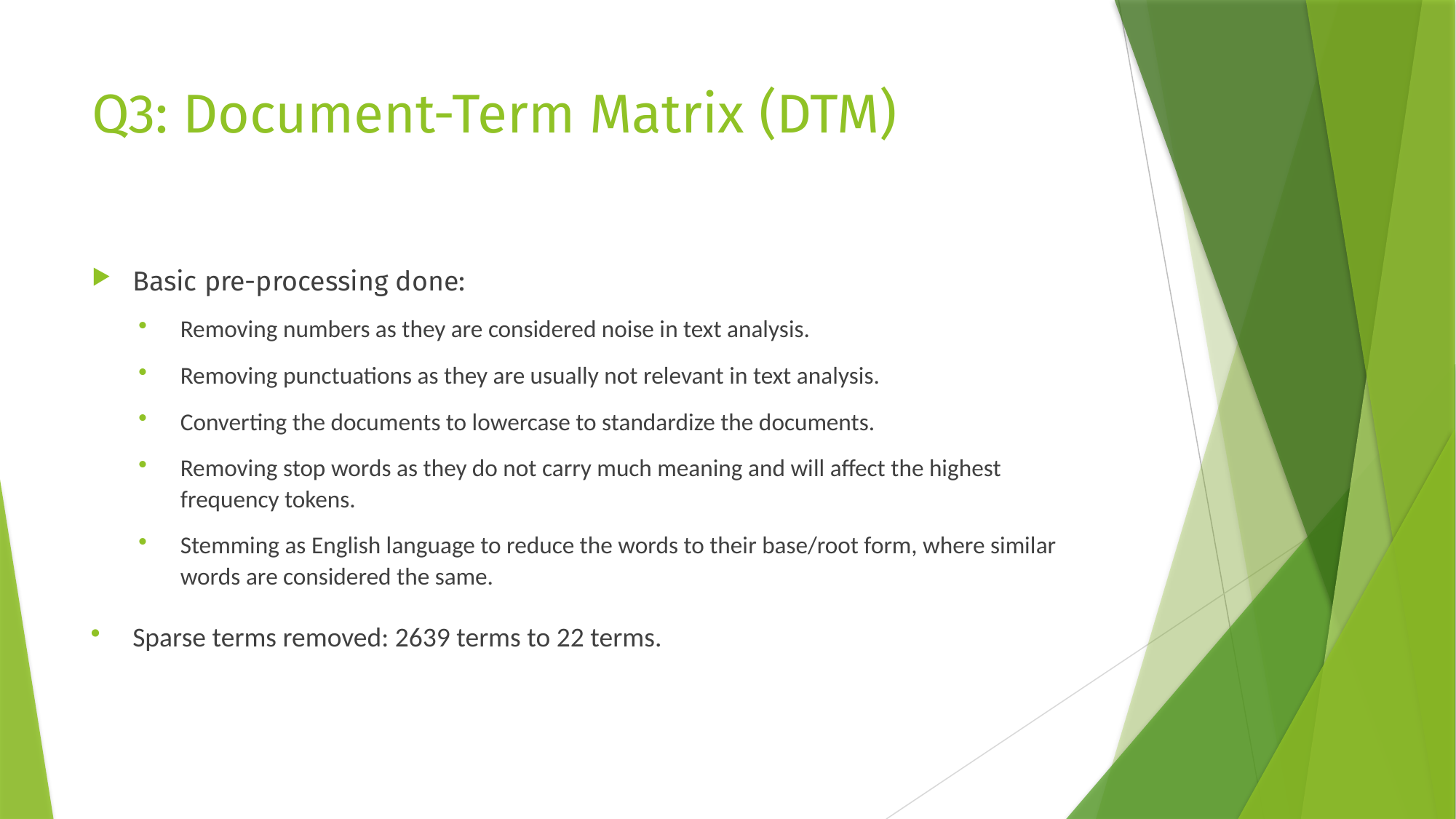

# Q3: Document-Term Matrix (DTM)
Basic pre-processing done:
Removing numbers as they are considered noise in text analysis.
Removing punctuations as they are usually not relevant in text analysis.
Converting the documents to lowercase to standardize the documents.
Removing stop words as they do not carry much meaning and will affect the highest frequency tokens.
Stemming as English language to reduce the words to their base/root form, where similar words are considered the same.
Sparse terms removed: 2639 terms to 22 terms.